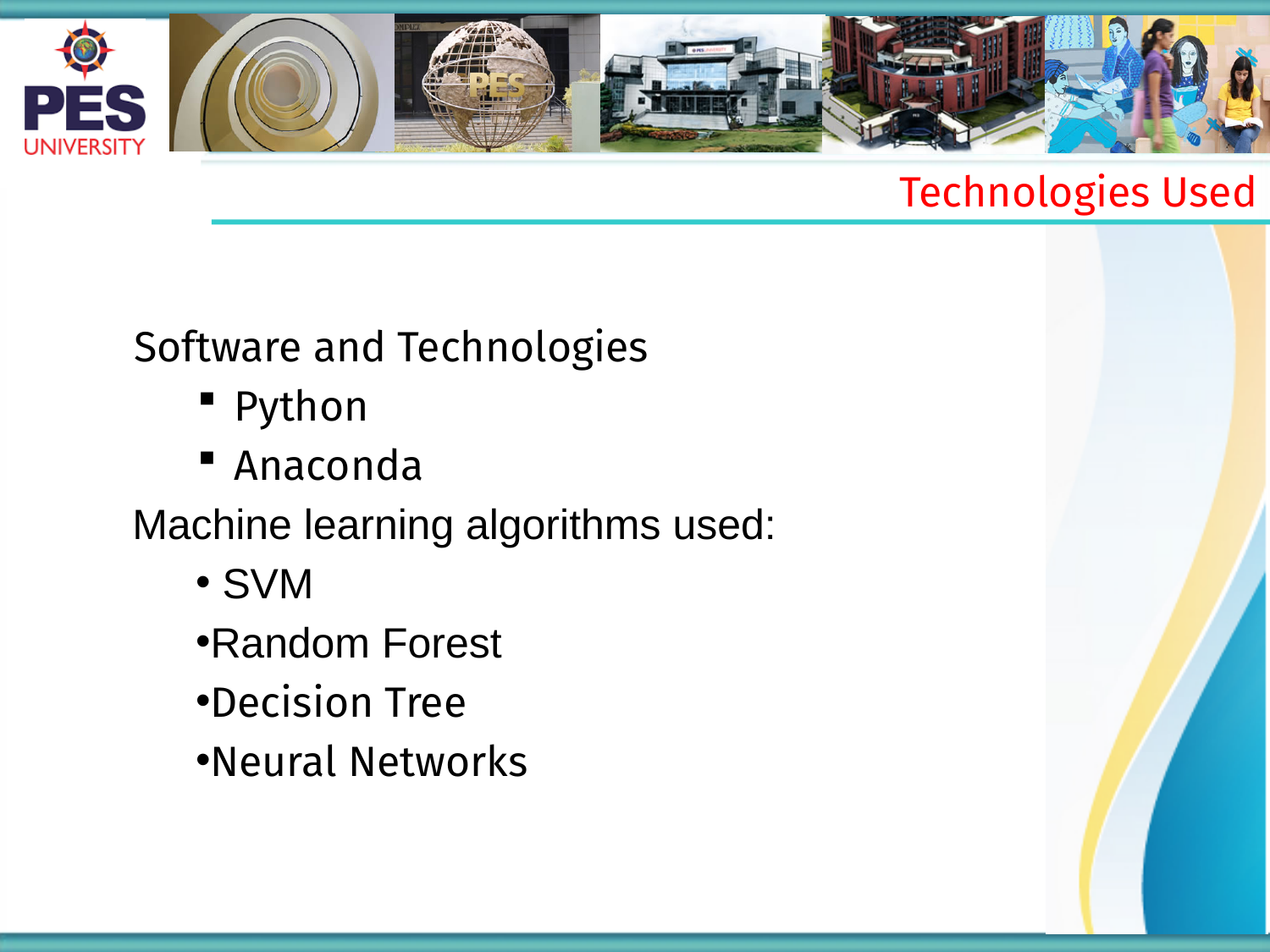

Technologies Used

Software and Technologies
Python
Anaconda
Machine learning algorithms used:
 SVM
Random Forest
Decision Tree
Neural Networks